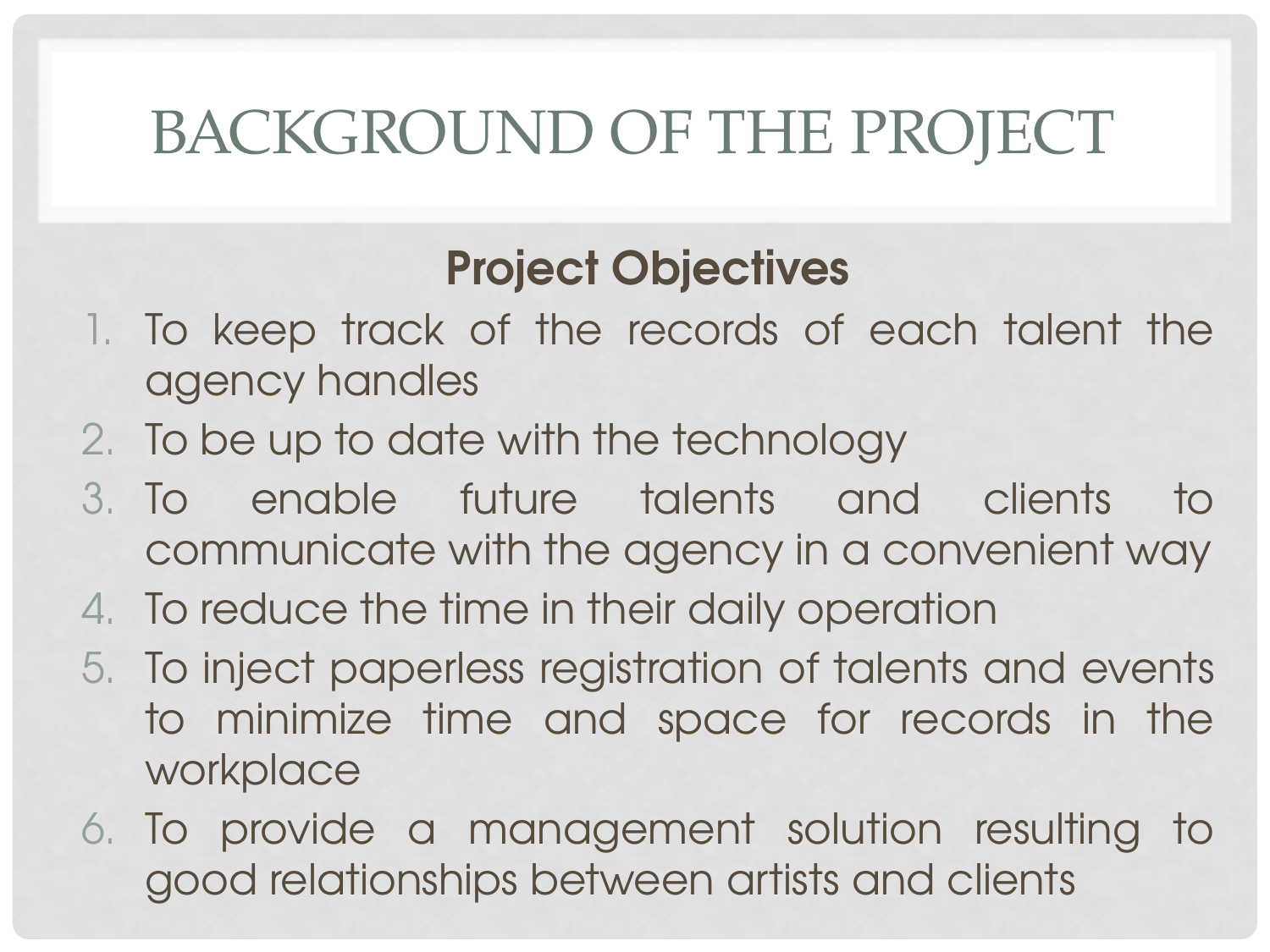

# Background of the project
Project Objectives
To keep track of the records of each talent the agency handles
To be up to date with the technology
To enable future talents and clients to communicate with the agency in a convenient way
To reduce the time in their daily operation
To inject paperless registration of talents and events to minimize time and space for records in the workplace
To provide a management solution resulting to good relationships between artists and clients